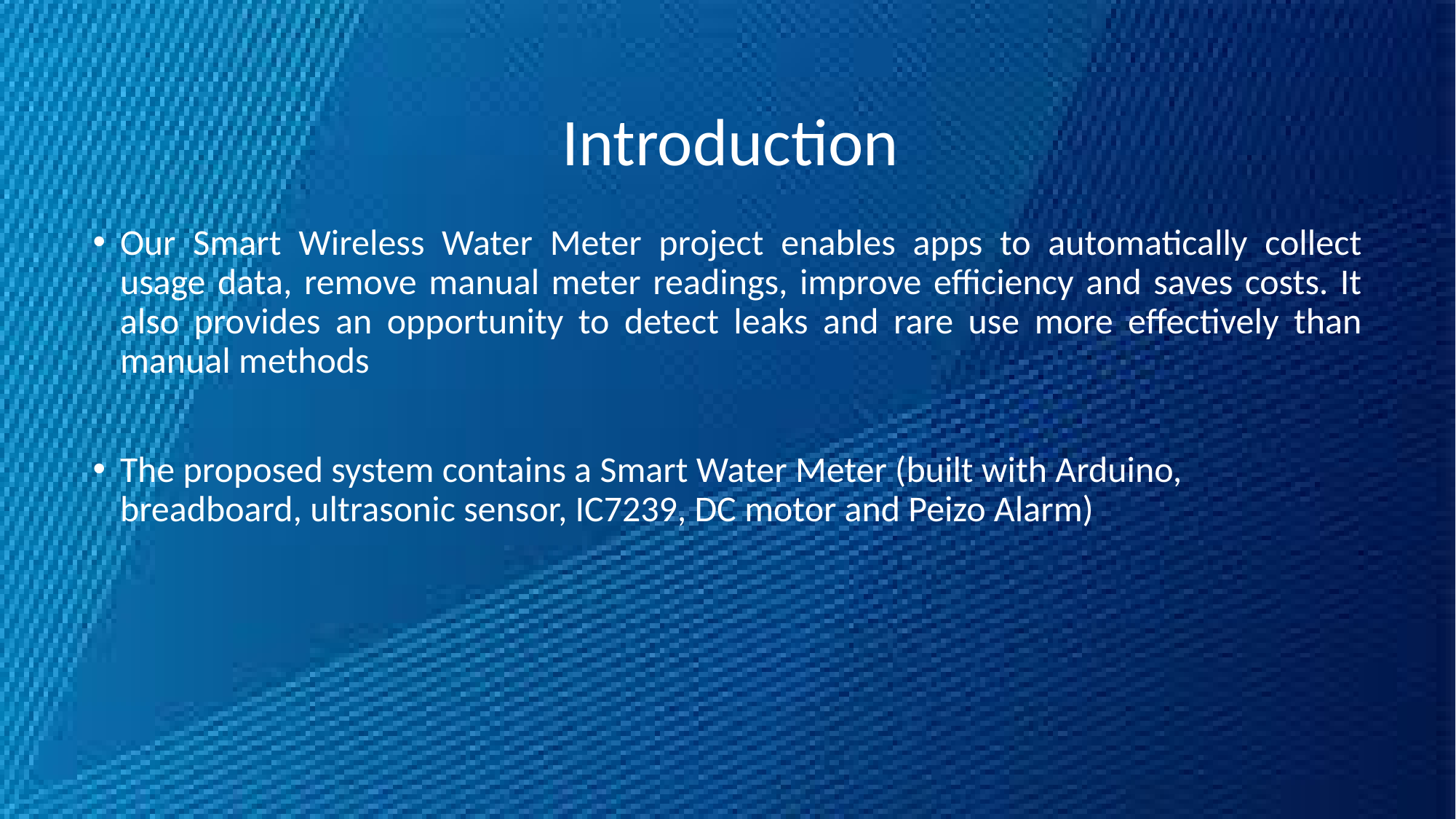

# Introduction
Our Smart Wireless Water Meter project enables apps to automatically collect usage data, remove manual meter readings, improve efficiency and saves costs. It also provides an opportunity to detect leaks and rare use more effectively than manual methods

The proposed system contains a Smart Water Meter (built with Arduino, breadboard, ultrasonic sensor, IC7239, DC motor and Peizo Alarm)